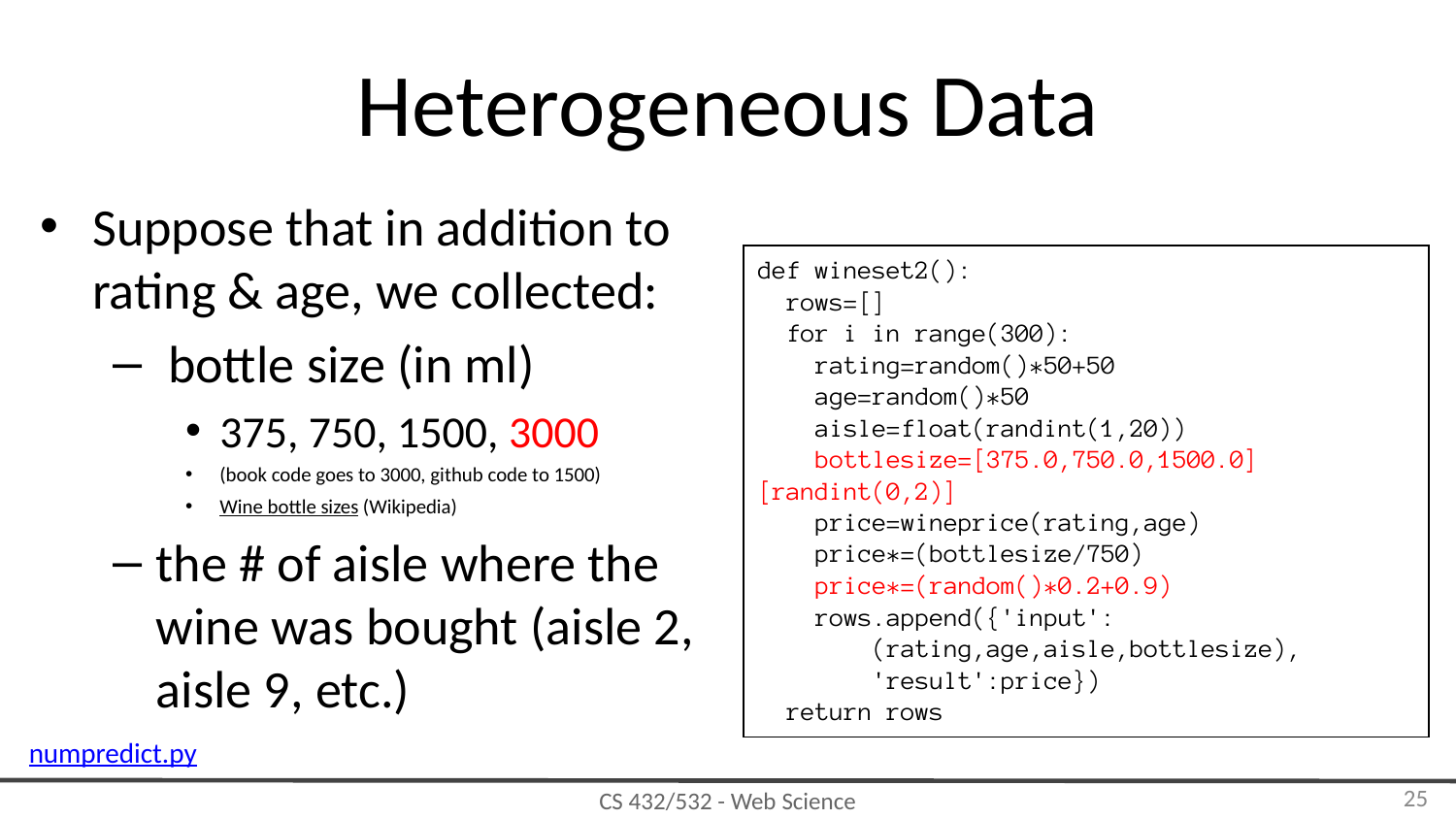

# Heterogeneous Data
Suppose that in addition to rating & age, we collected:
 bottle size (in ml)
375, 750, 1500, 3000
(book code goes to 3000, github code to 1500)
Wine bottle sizes (Wikipedia)
the # of aisle where the wine was bought (aisle 2, aisle 9, etc.)

def wineset2():
  rows=[]
  for i in range(300):
    rating=random()*50+50
    age=random()*50
    aisle=float(randint(1,20))
    bottlesize=[375.0,750.0,1500.0][randint(0,2)]
    price=wineprice(rating,age)
    price*=(bottlesize/750)
    price*=(random()*0.2+0.9)
    rows.append({'input':
        (rating,age,aisle,bottlesize),
        'result':price})
  return rows
numpredict.py
25